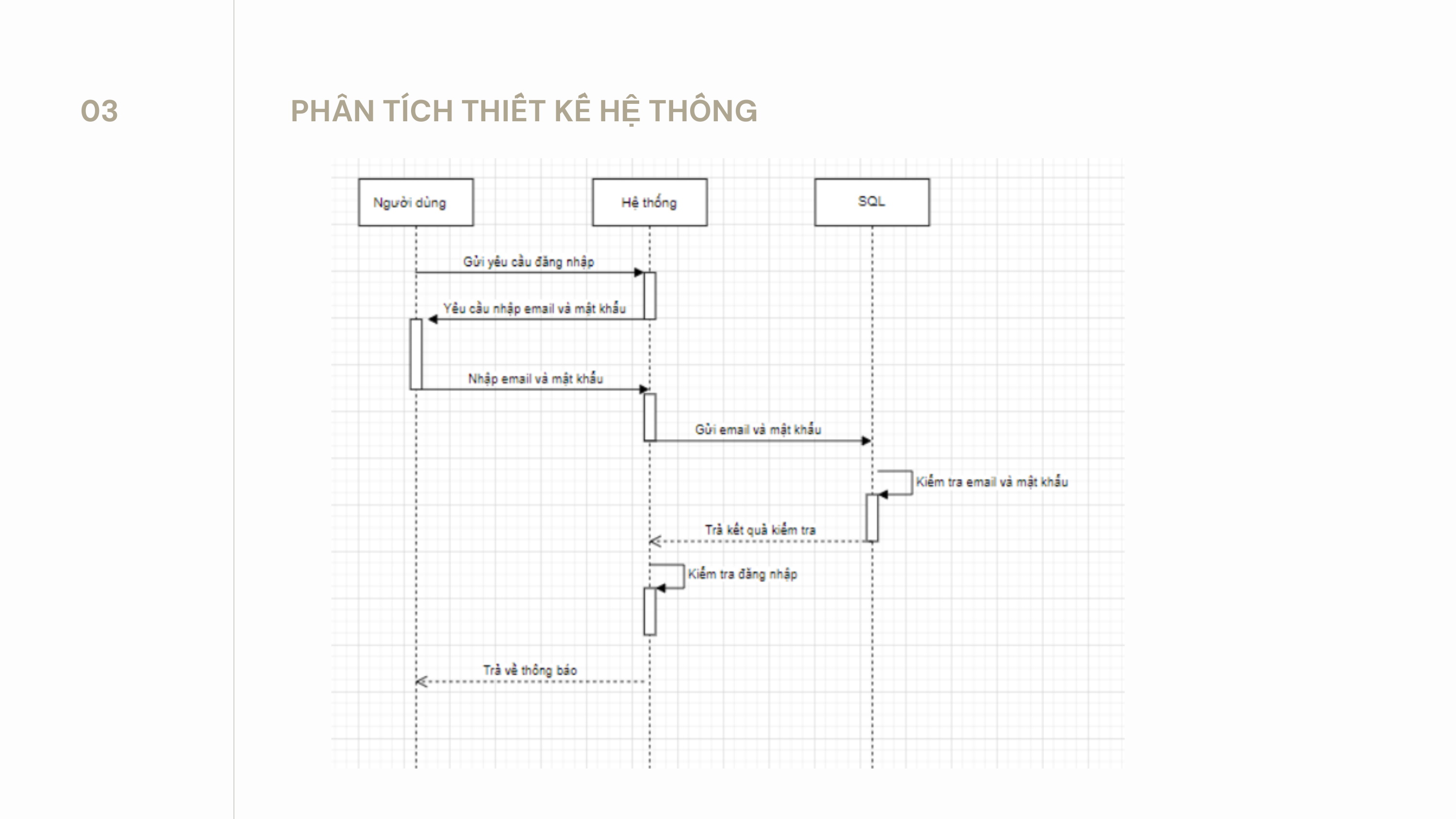

03
PHÂN TÍCH THIẾT KẾ HỆ THỐNG